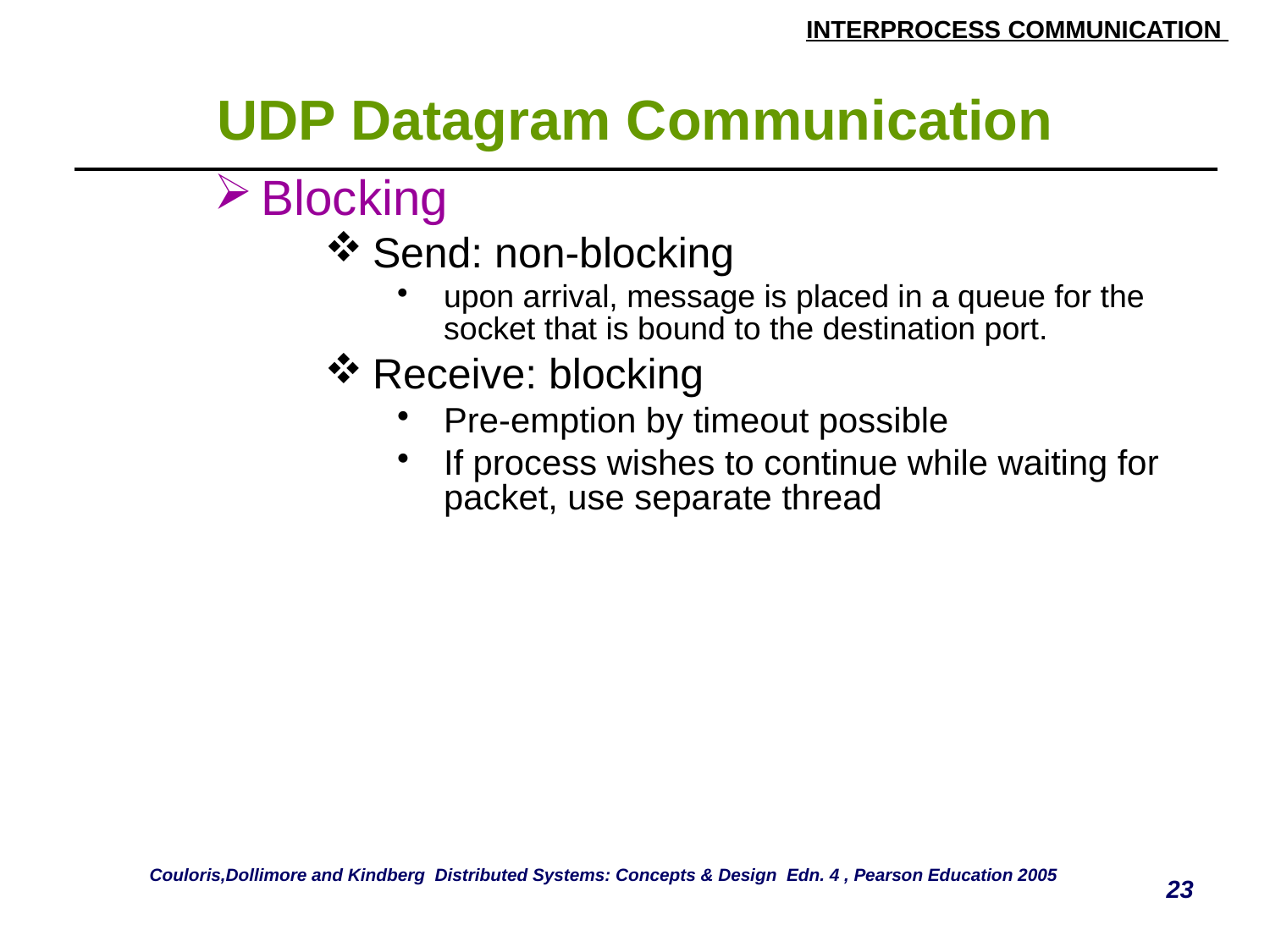

# UDP Datagram Communication
| Blocking Send: non-blocking upon arrival, message is placed in a queue for the socket that is bound to the destination port. Receive: blocking Pre-emption by timeout possible If process wishes to continue while waiting for packet, use separate thread |
| --- |
Couloris,Dollimore and Kindberg  Distributed Systems: Concepts & Design  Edn. 4 , Pearson Education 2005
23